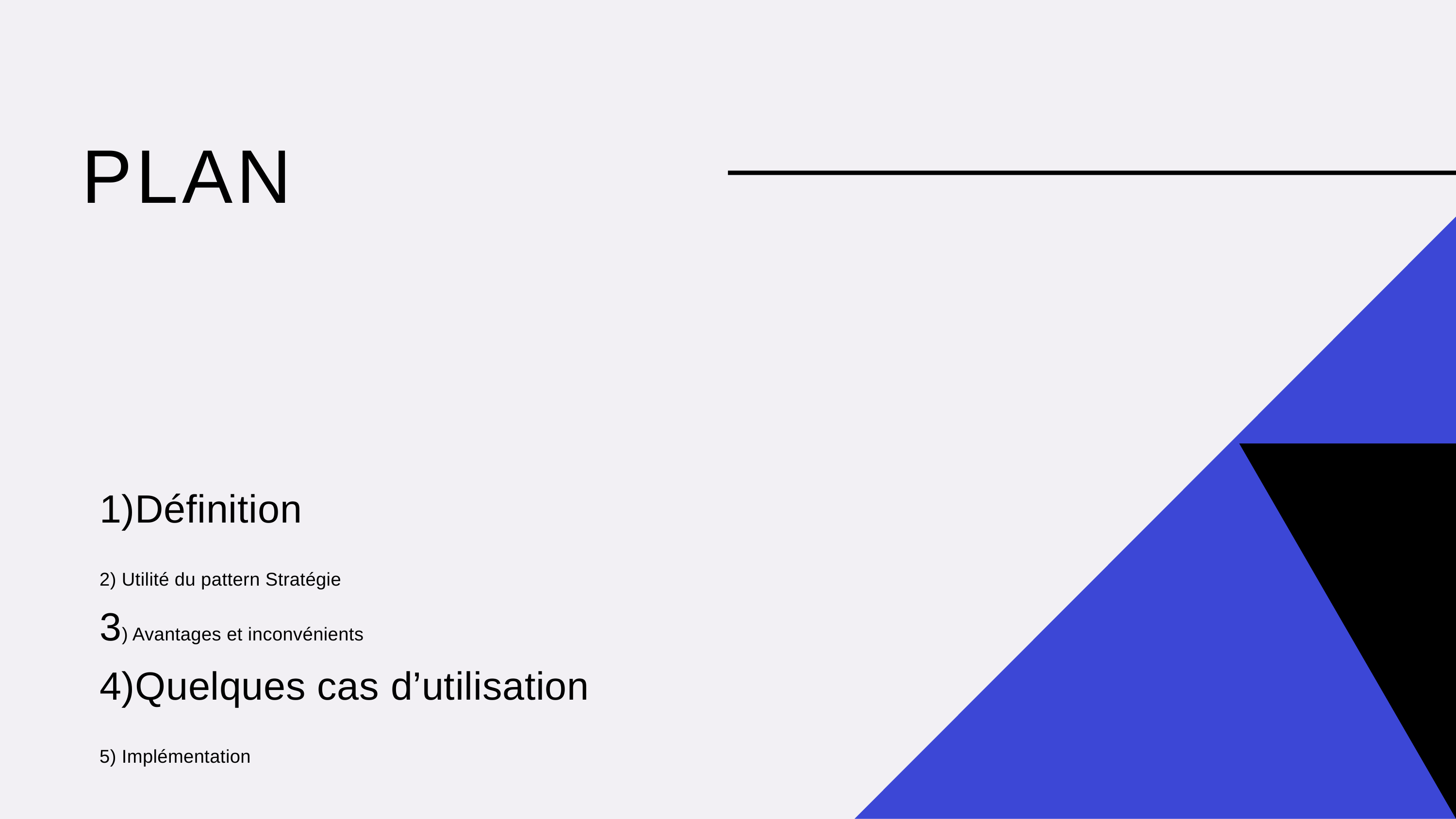

PLAN

1)Définition
2) Utilité du pattern Stratégie
3) Avantages et inconvénients
4)Quelques cas d’utilisation
5) Implémentation